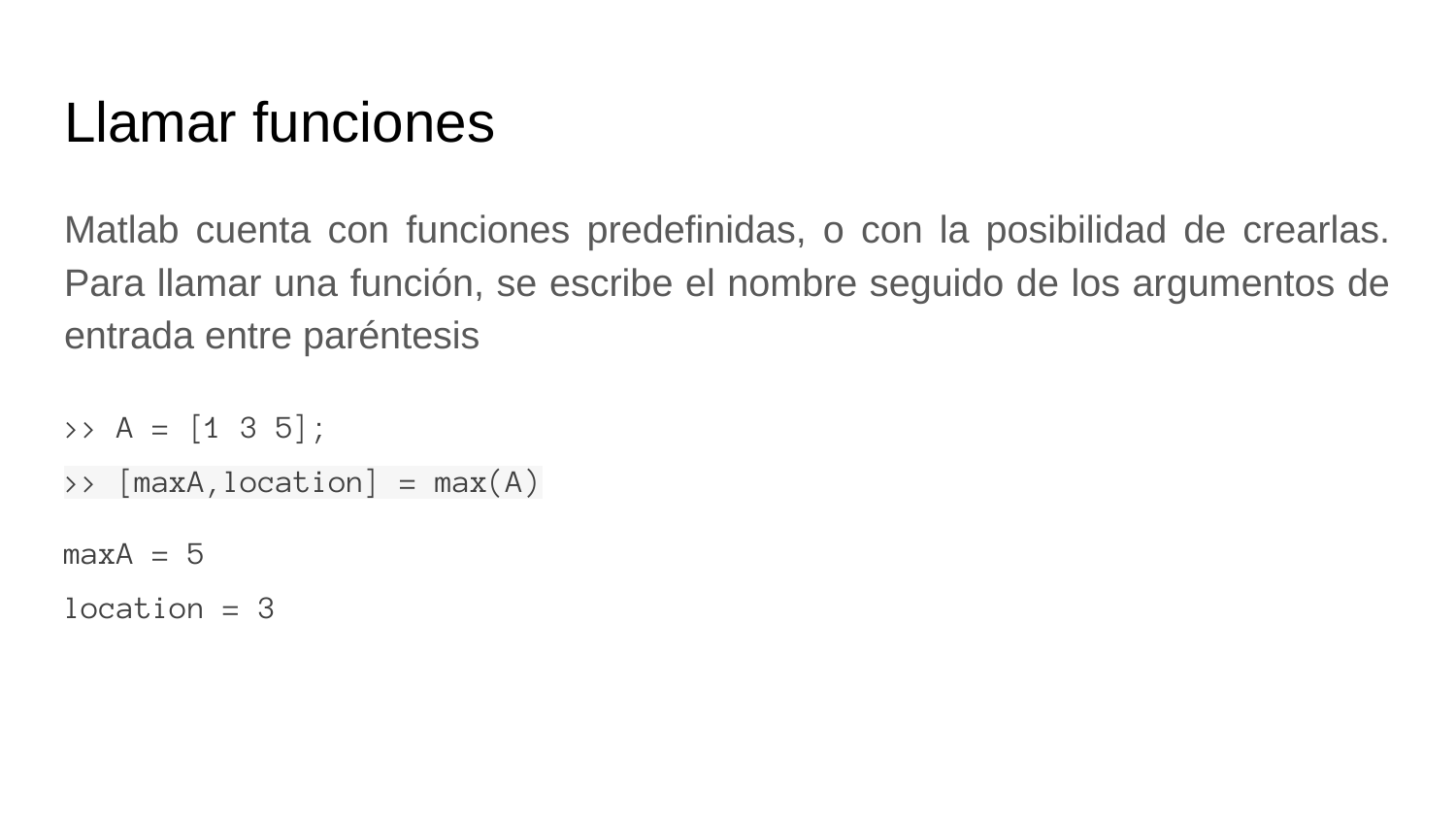

# Llamar funciones
Matlab cuenta con funciones predefinidas, o con la posibilidad de crearlas. Para llamar una función, se escribe el nombre seguido de los argumentos de entrada entre paréntesis
>> A = [1 3 5];
>> [maxA,location] = max(A)
maxA = 5
location = 3